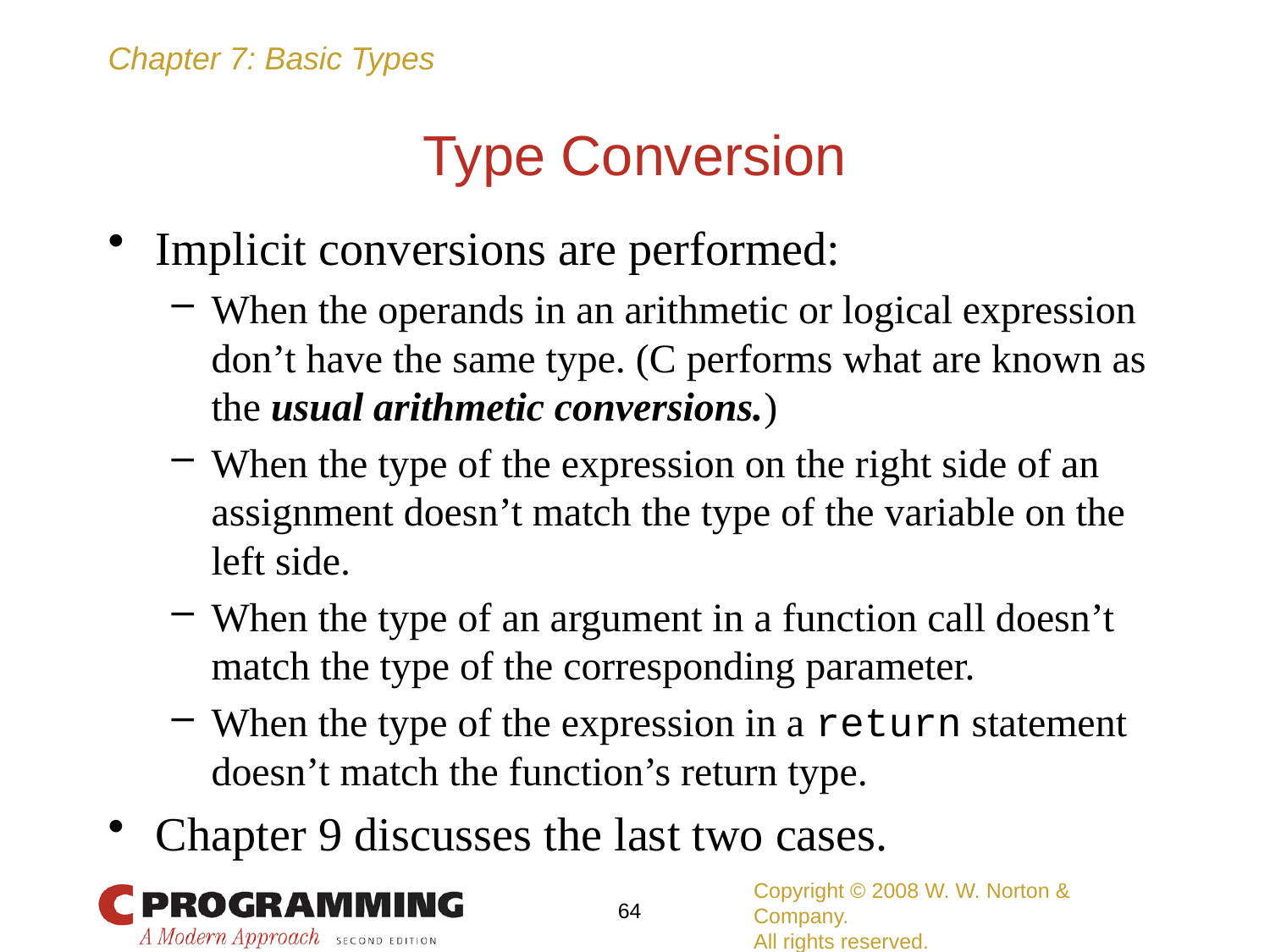

# Type Conversion
Implicit conversions are performed:
When the operands in an arithmetic or logical expression don’t have the same type. (C performs what are known as the usual arithmetic conversions.)
When the type of the expression on the right side of an assignment doesn’t match the type of the variable on the left side.
When the type of an argument in a function call doesn’t match the type of the corresponding parameter.
When the type of the expression in a return statement doesn’t match the function’s return type.
Chapter 9 discusses the last two cases.

Copyright © 2008 W. W. Norton & Company.
All rights reserved.
64